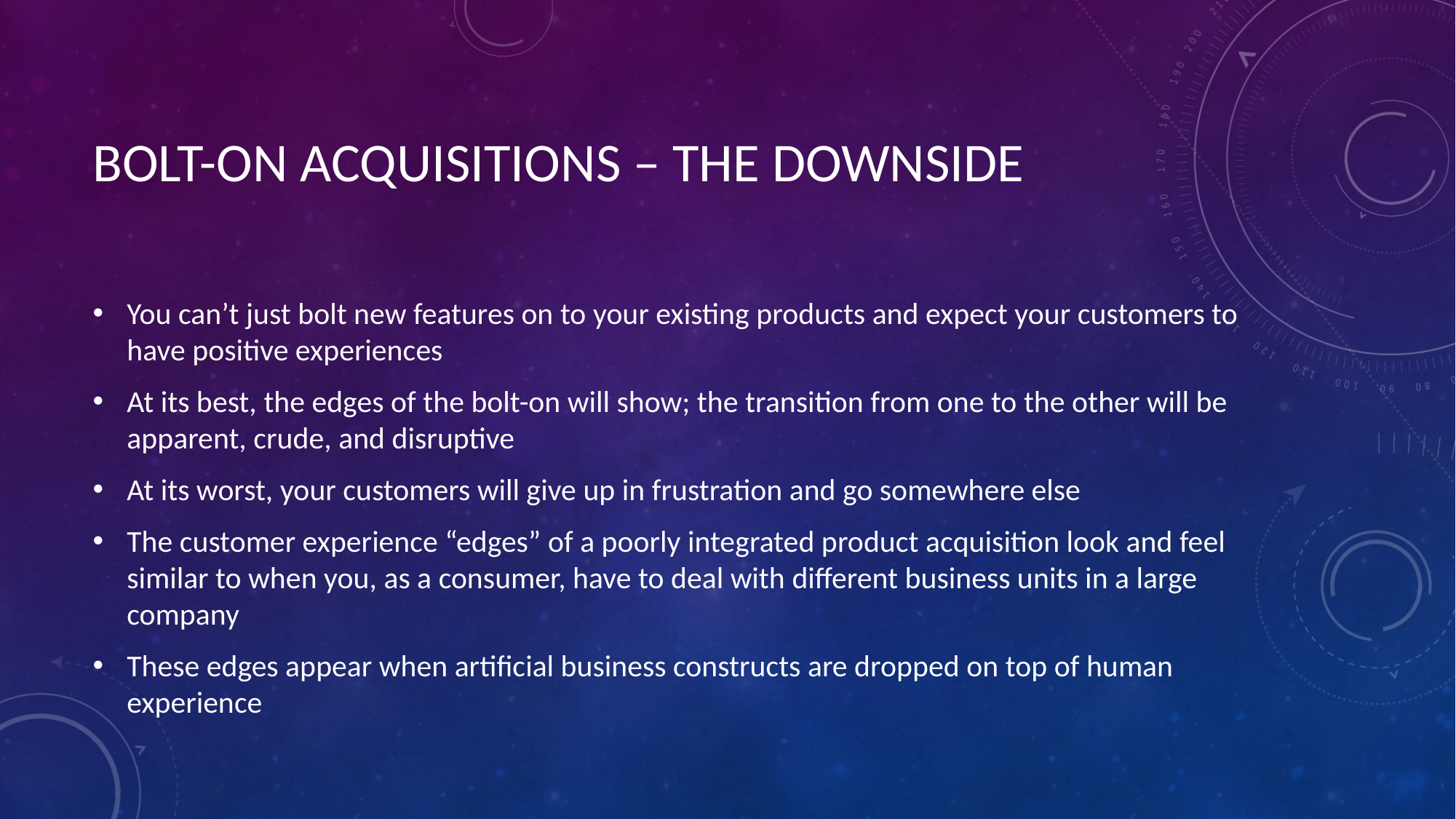

# Bolt-on Acquisitions – The Downside
You can’t just bolt new features on to your existing products and expect your customers to have positive experiences
At its best, the edges of the bolt-on will show; the transition from one to the other will be apparent, crude, and disruptive
At its worst, your customers will give up in frustration and go somewhere else
The customer experience “edges” of a poorly integrated product acquisition look and feel similar to when you, as a consumer, have to deal with different business units in a large company
These edges appear when artificial business constructs are dropped on top of human experience